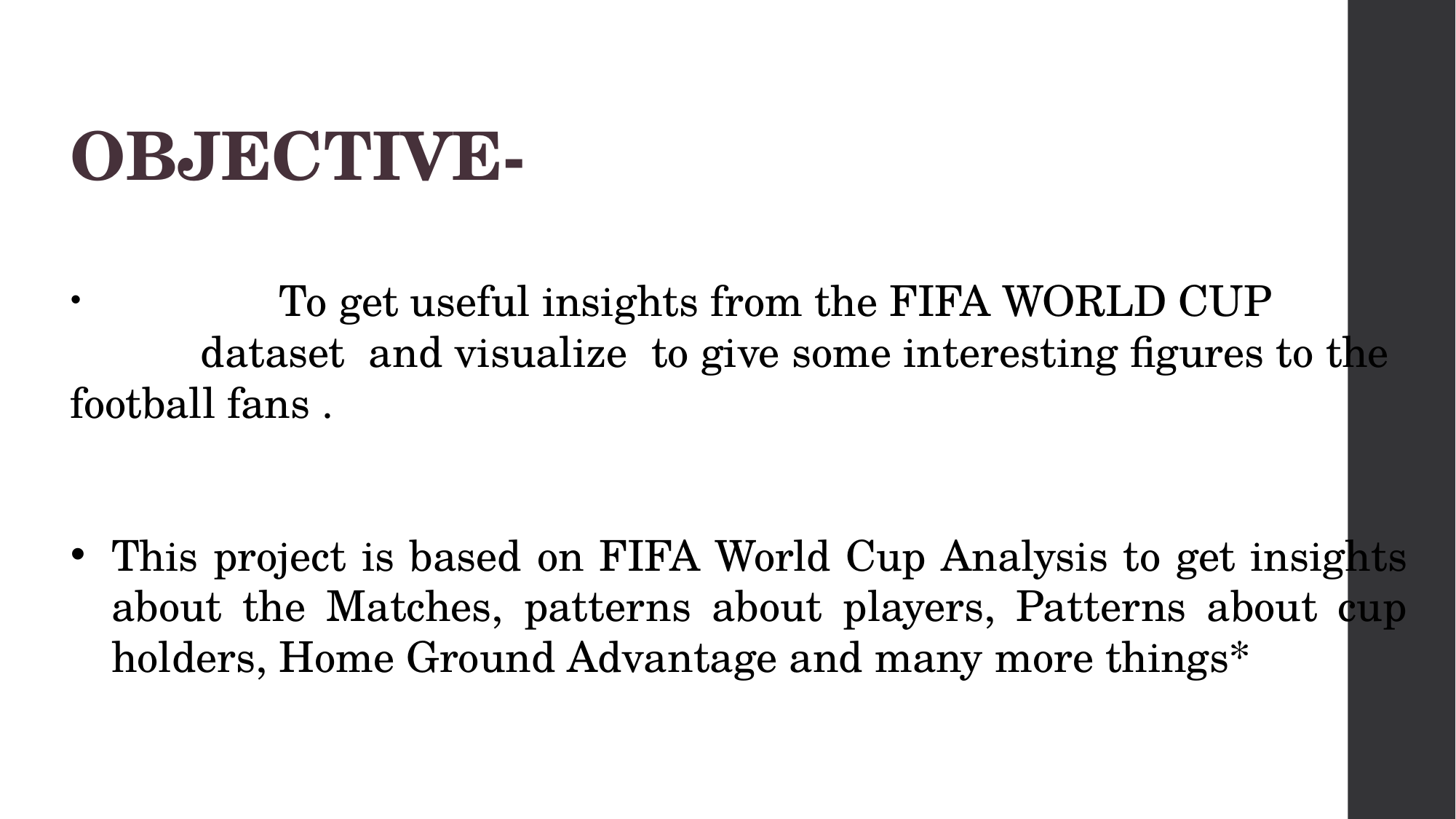

OBJECTIVE-

                    To get useful insights from the FIFA WORLD CUP
           dataset  and visualize  to give some interesting figures to the football fans .

This project is based on FIFA World Cup Analysis to get insights about the Matches, patterns about players, Patterns about cup holders, Home Ground Advantage and many more things*